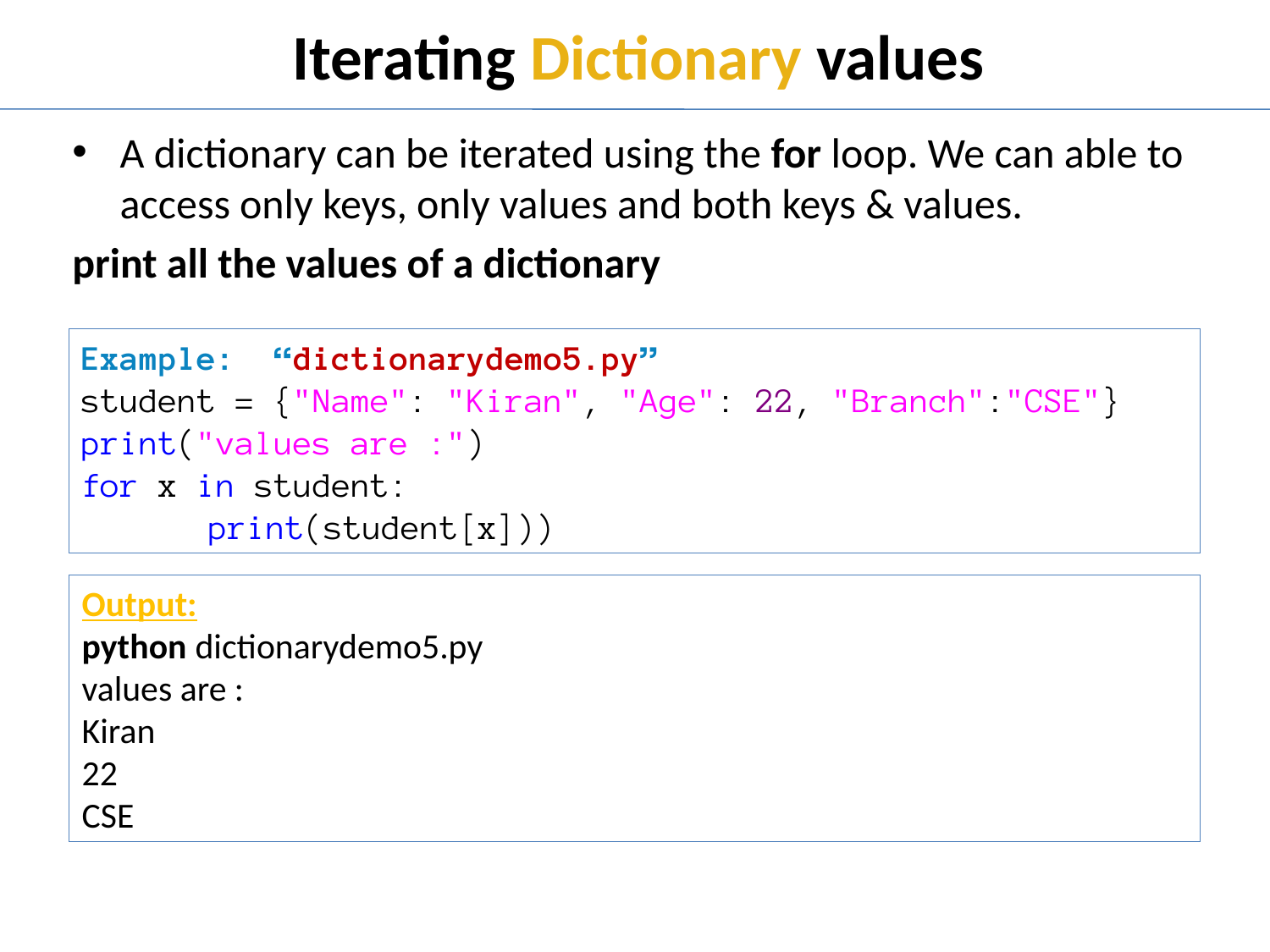

# Iterating Dictionary values
A dictionary can be iterated using the for loop. We can able to access only keys, only values and both keys & values.
print all the values of a dictionary

Example:  “dictionarydemo5.py”
student = {"Name": "Kiran", "Age": 22, "Branch":"CSE"}
print("values are :")
for x in student:
	print(student[x]))
Output:
python dictionarydemo5.py
values are :
Kiran
22
CSE